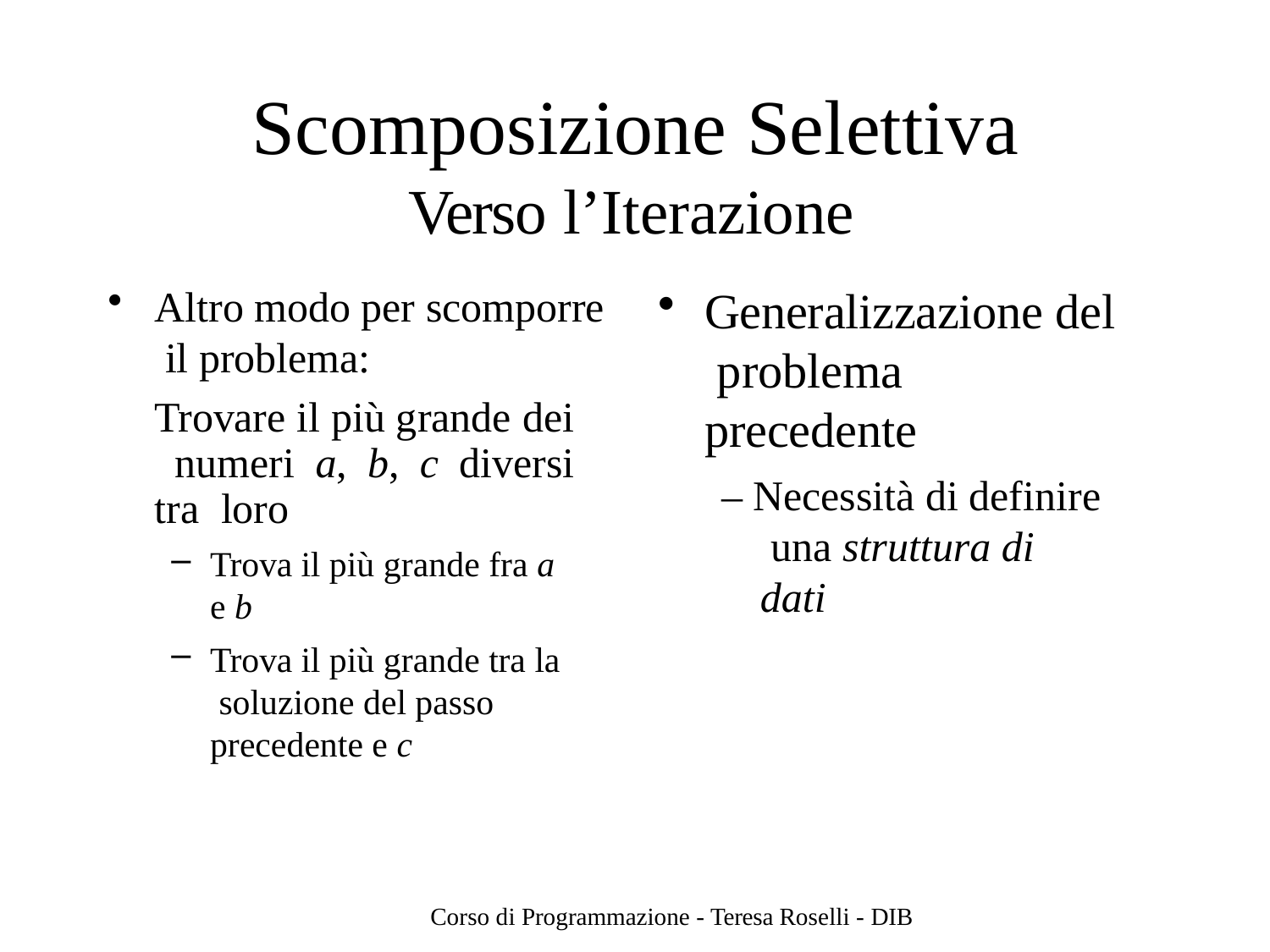

# Scomposizione Selettiva
Verso l’Iterazione
Generalizzazione del  problema precedente
– Necessità di definire  una struttura di dati
Altro modo per scomporre  il problema:
Trovare il più grande dei  numeri a, b, c diversi tra  loro
Trova il più grande fra a e b
Trova il più grande tra la  soluzione del passo  precedente e c
Corso di Programmazione - Teresa Roselli - DIB